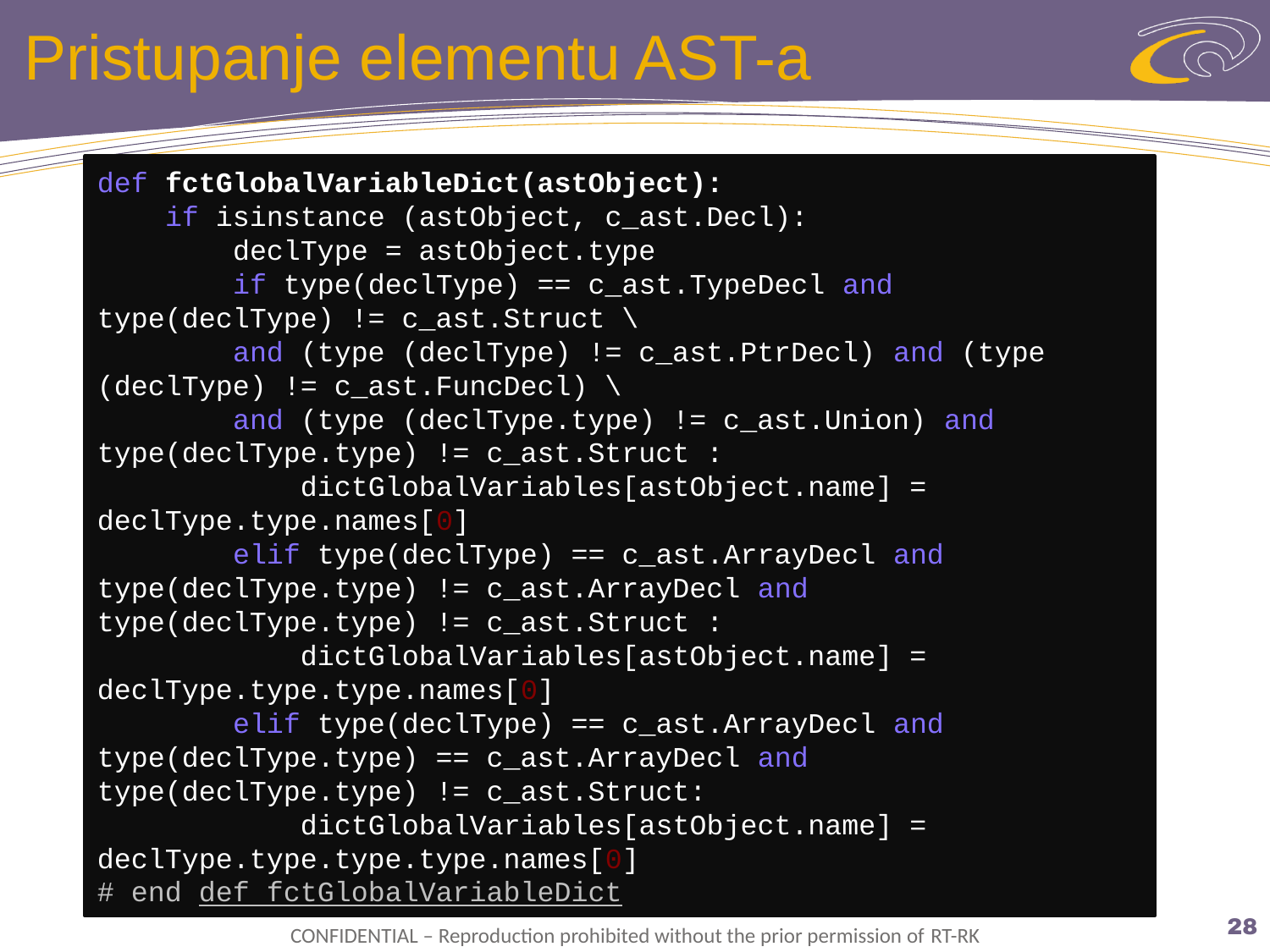

# Pristupanje elementu AST-a
def fctGlobalVariableDict(astObject):
    if isinstance (astObject, c_ast.Decl):
        declType = astObject.type
        if type(declType) == c_ast.TypeDecl and type(declType) != c_ast.Struct \
        and (type (declType) != c_ast.PtrDecl) and (type (declType) != c_ast.FuncDecl) \
        and (type (declType.type) != c_ast.Union) and type(declType.type) != c_ast.Struct :
            dictGlobalVariables[astObject.name] = declType.type.names[0]
        elif type(declType) == c_ast.ArrayDecl and type(declType.type) != c_ast.ArrayDecl and type(declType.type) != c_ast.Struct :
            dictGlobalVariables[astObject.name] = declType.type.type.names[0]
        elif type(declType) == c_ast.ArrayDecl and type(declType.type) == c_ast.ArrayDecl and type(declType.type) != c_ast.Struct:
            dictGlobalVariables[astObject.name] = declType.type.type.type.names[0]
# end def fctGlobalVariableDict